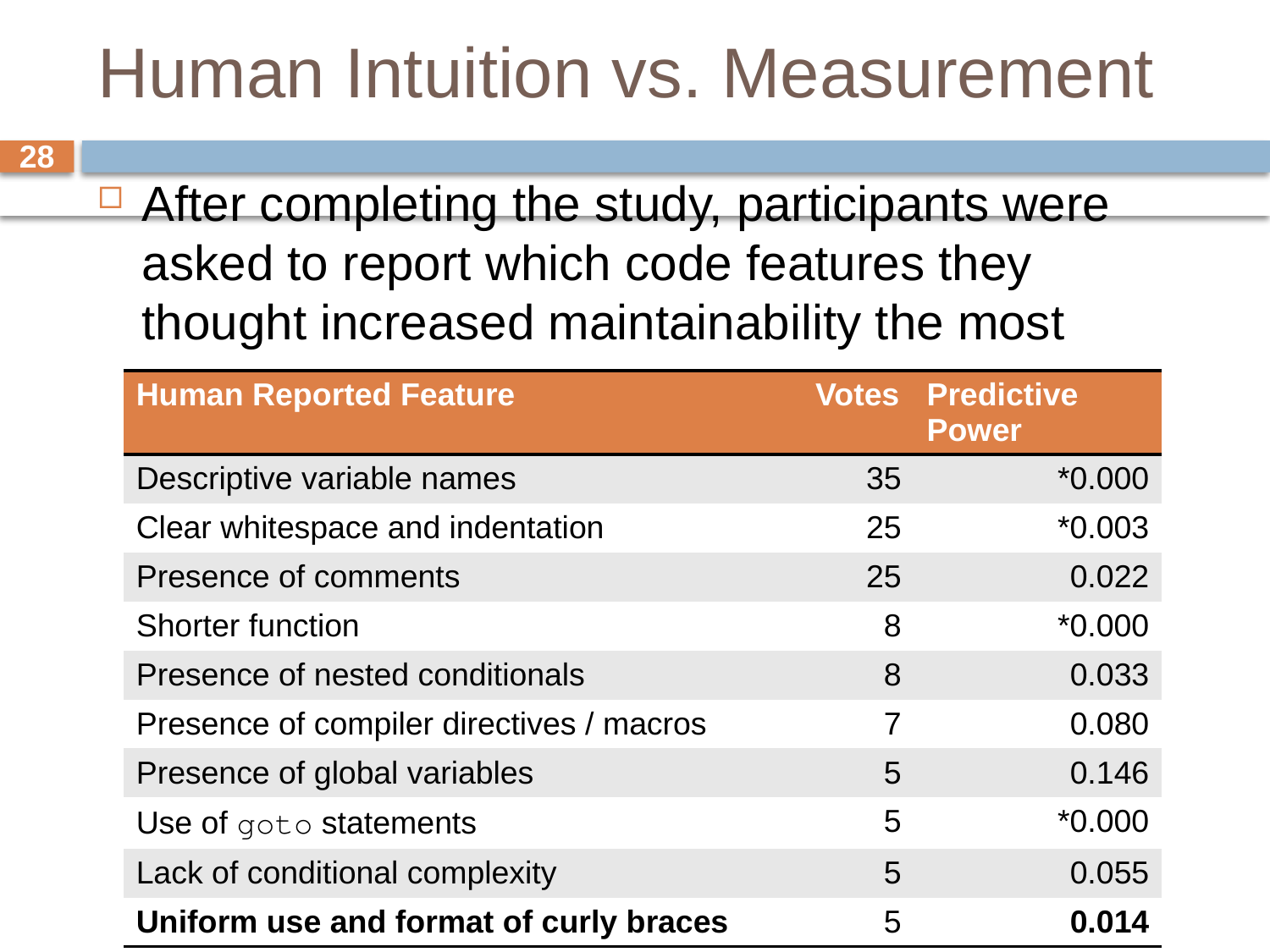

# Human Intuition vs. Measurement
28
After completing the study, participants were asked to report which code features they thought increased maintainability the most

| Human Reported Feature | Votes | Predictive Power |
| --- | --- | --- |
| Descriptive variable names | 35 | \*0.000 |
| Clear whitespace and indentation | 25 | \*0.003 |
| Presence of comments | 25 | 0.022 |
| Shorter function | 8 | \*0.000 |
| Presence of nested conditionals | 8 | 0.033 |
| Presence of compiler directives / macros | 7 | 0.080 |
| Presence of global variables | 5 | 0.146 |
| Use of goto statements | 5 | \*0.000 |
| Lack of conditional complexity | 5 | 0.055 |
| Uniform use and format of curly braces | 5 | 0.014 |